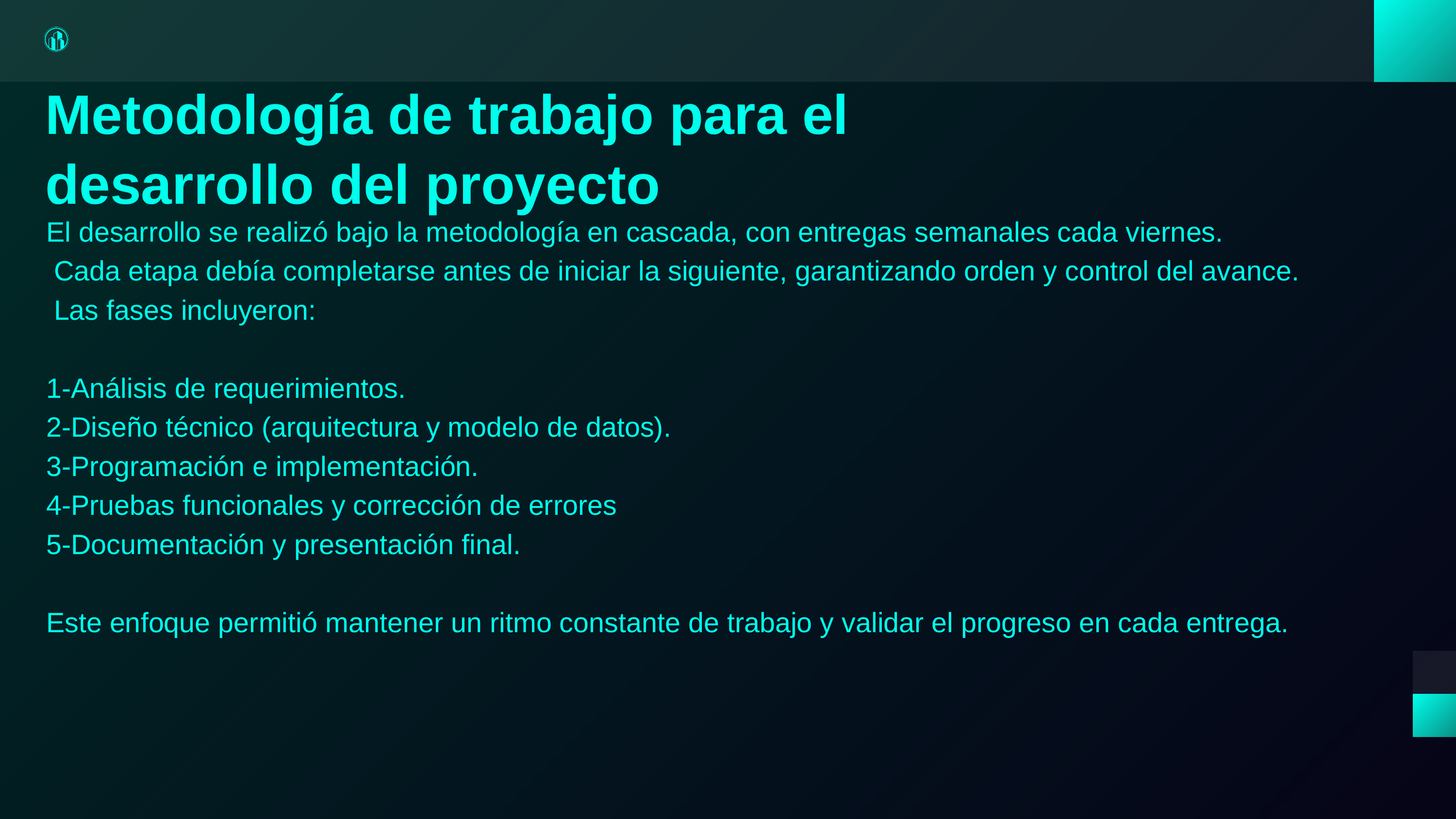

Metodología de trabajo para el desarrollo del proyecto

El desarrollo se realizó bajo la metodología en cascada, con entregas semanales cada viernes.
 Cada etapa debía completarse antes de iniciar la siguiente, garantizando orden y control del avance.
 Las fases incluyeron:

1-Análisis de requerimientos.
2-Diseño técnico (arquitectura y modelo de datos).
3-Programación e implementación.
4-Pruebas funcionales y corrección de errores
5-Documentación y presentación final.

Este enfoque permitió mantener un ritmo constante de trabajo y validar el progreso en cada entrega.